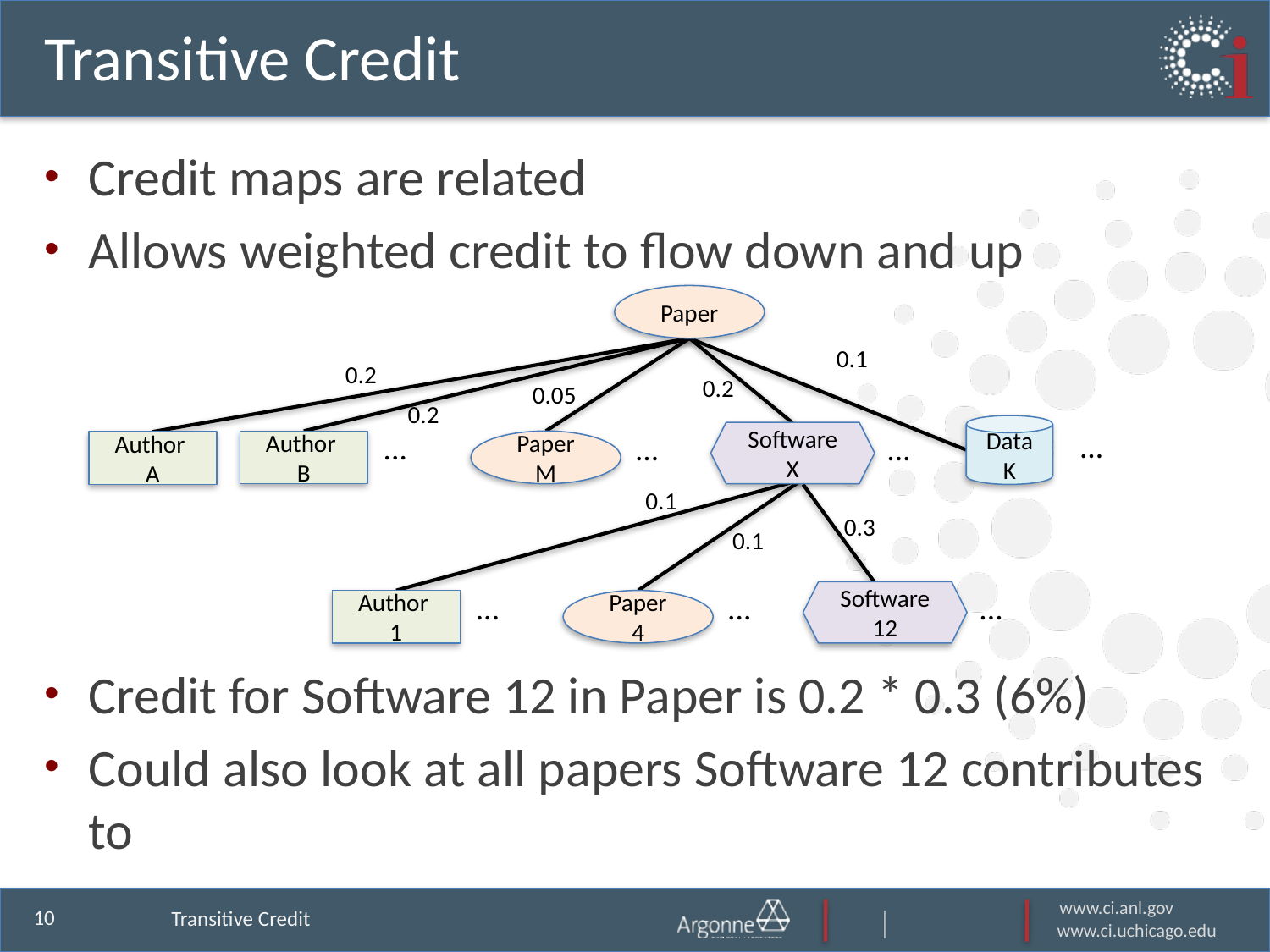

# Transitive Credit
Credit maps are related
Allows weighted credit to flow down and up

Credit for Software 12 in Paper is 0.2 * 0.3 (6%)
Could also look at all papers Software 12 contributes to
Paper
0.1
0.2
0.2
0.05
0.2
Data K
...
...
Author
B
Software X
...
...
Paper
M
Author
A
0.1
0.3
0.1
...
Author
1
Software 12
...
...
Paper
4